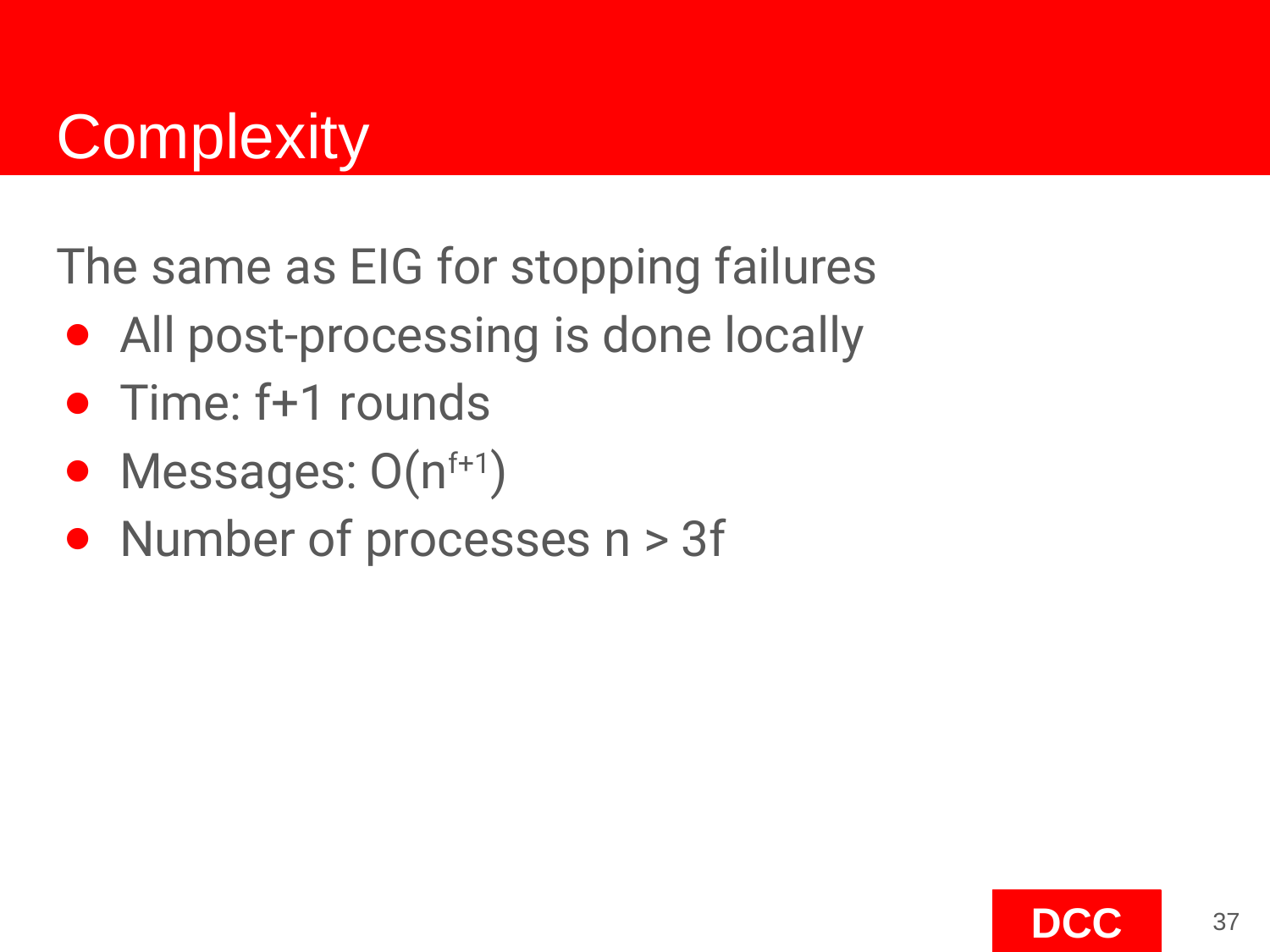

# Complexity
The same as EIG for stopping failures
All post-processing is done locally
Time: f+1 rounds
Messages: O(nf+1)
Number of processes n > 3f
37